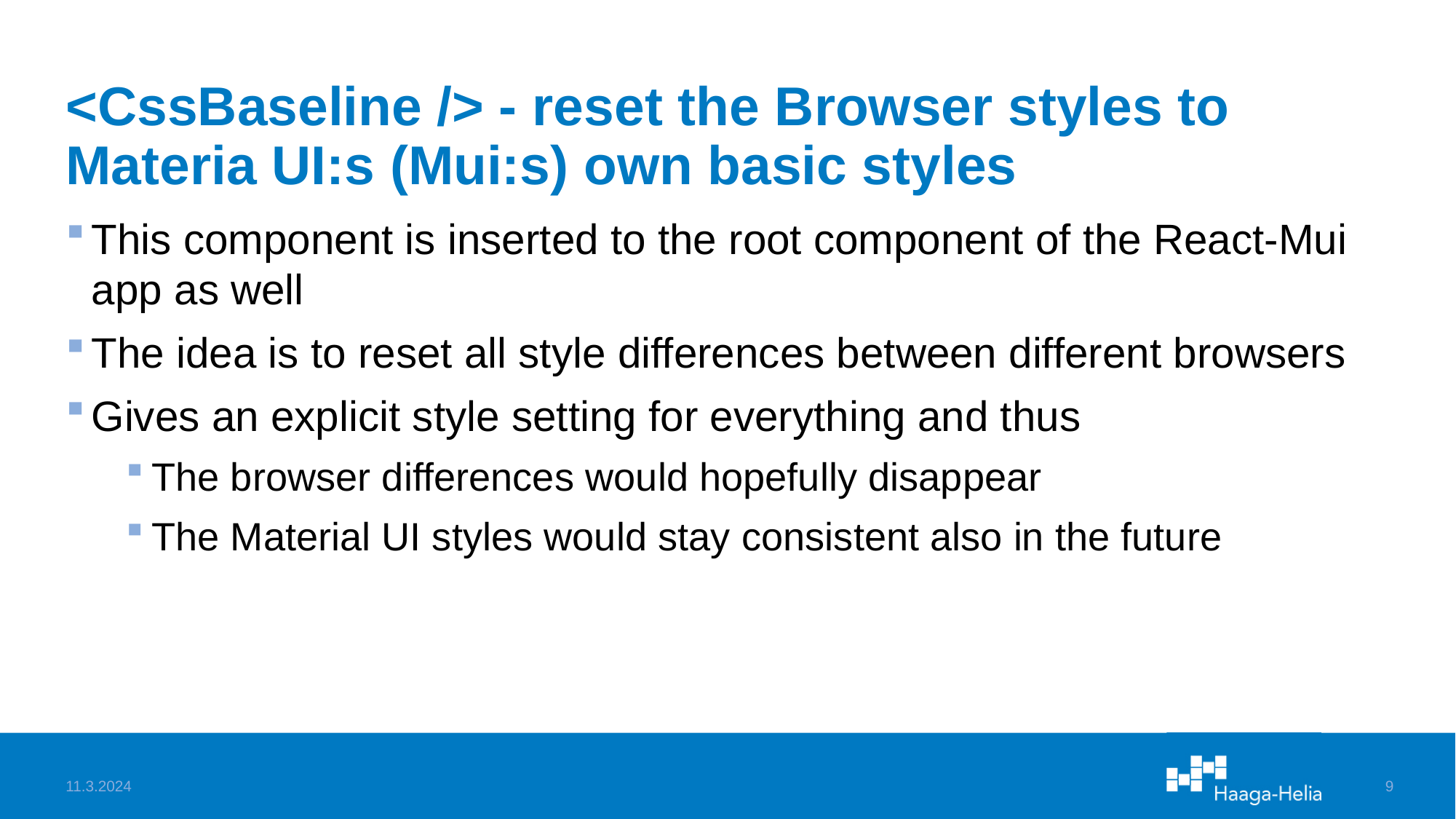

# <CssBaseline /> - reset the Browser styles to Materia UI:s (Mui:s) own basic styles
This component is inserted to the root component of the React-Mui app as well
The idea is to reset all style differences between different browsers
Gives an explicit style setting for everything and thus
The browser differences would hopefully disappear
The Material UI styles would stay consistent also in the future
11.3.2024

9